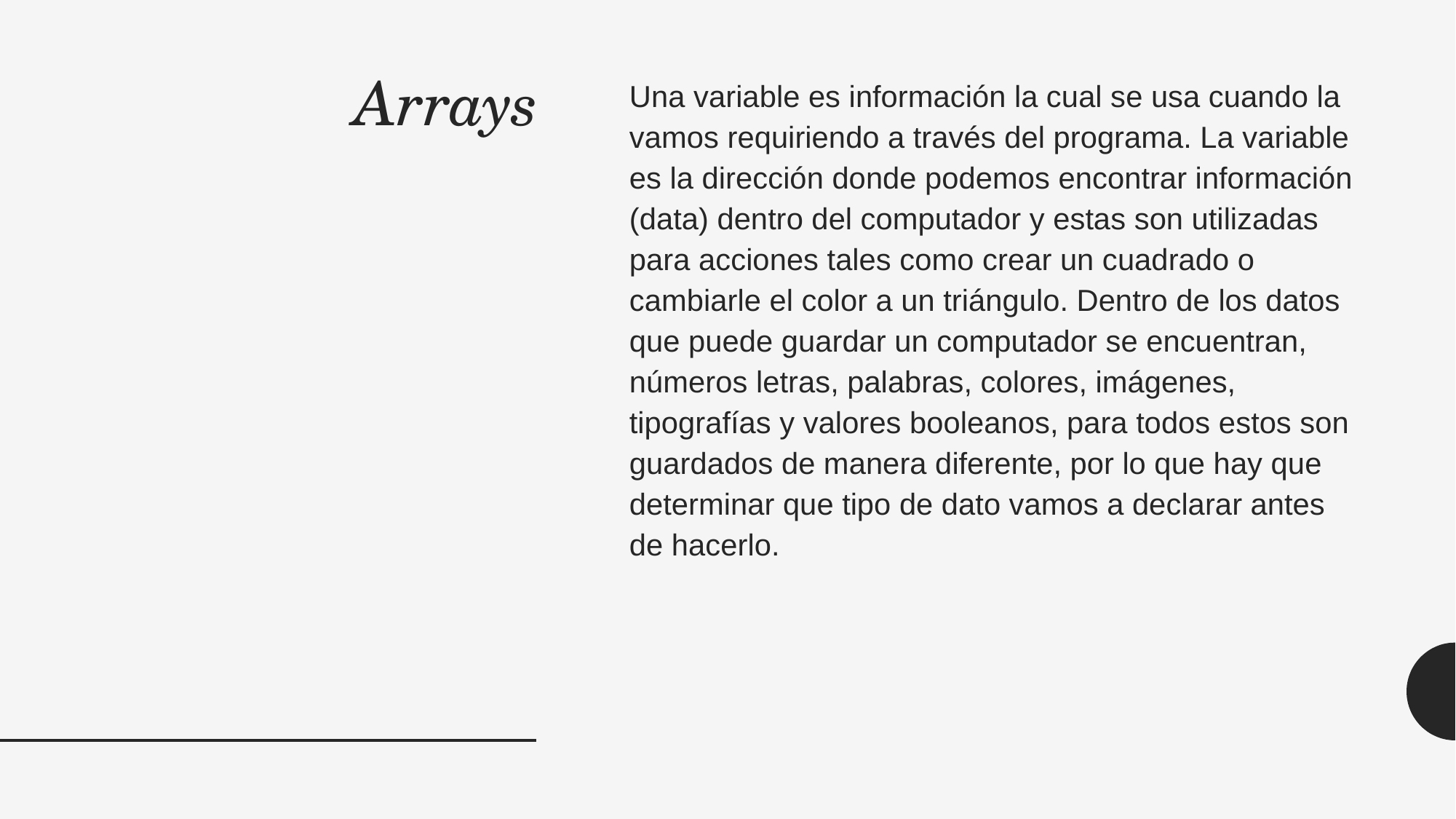

# Arrays
Una variable es información la cual se usa cuando la vamos requiriendo a través del programa. La variable es la dirección donde podemos encontrar información (data) dentro del computador y estas son utilizadas para acciones tales como crear un cuadrado o cambiarle el color a un triángulo. Dentro de los datos que puede guardar un computador se encuentran, números letras, palabras, colores, imágenes, tipografías y valores booleanos, para todos estos son guardados de manera diferente, por lo que hay que determinar que tipo de dato vamos a declarar antes de hacerlo.